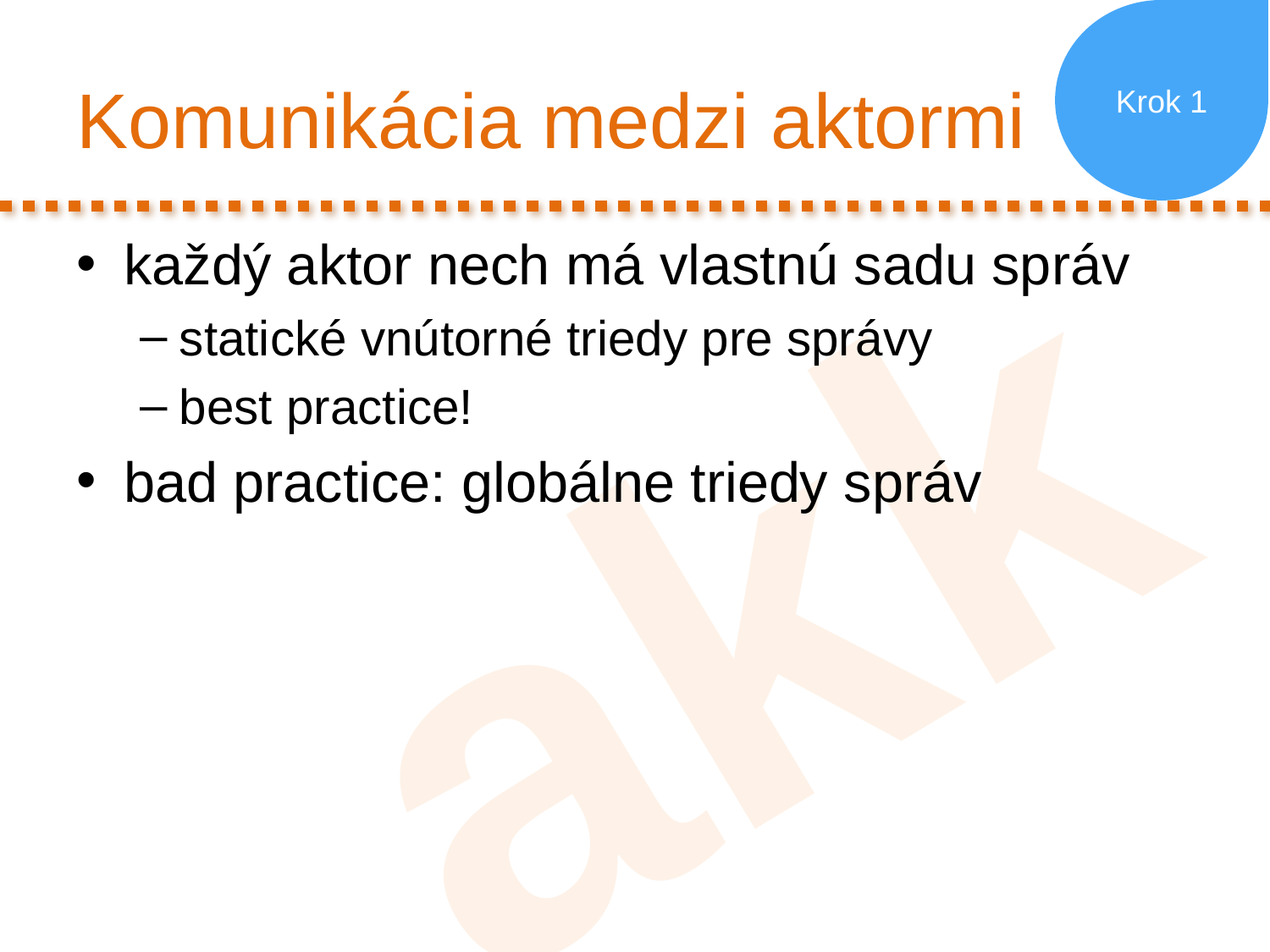

Krok 1
# Komunikácia medzi aktormi
každý aktor nech má vlastnú sadu správ
statické vnútorné triedy pre správy
best practice!
bad practice: globálne triedy správ